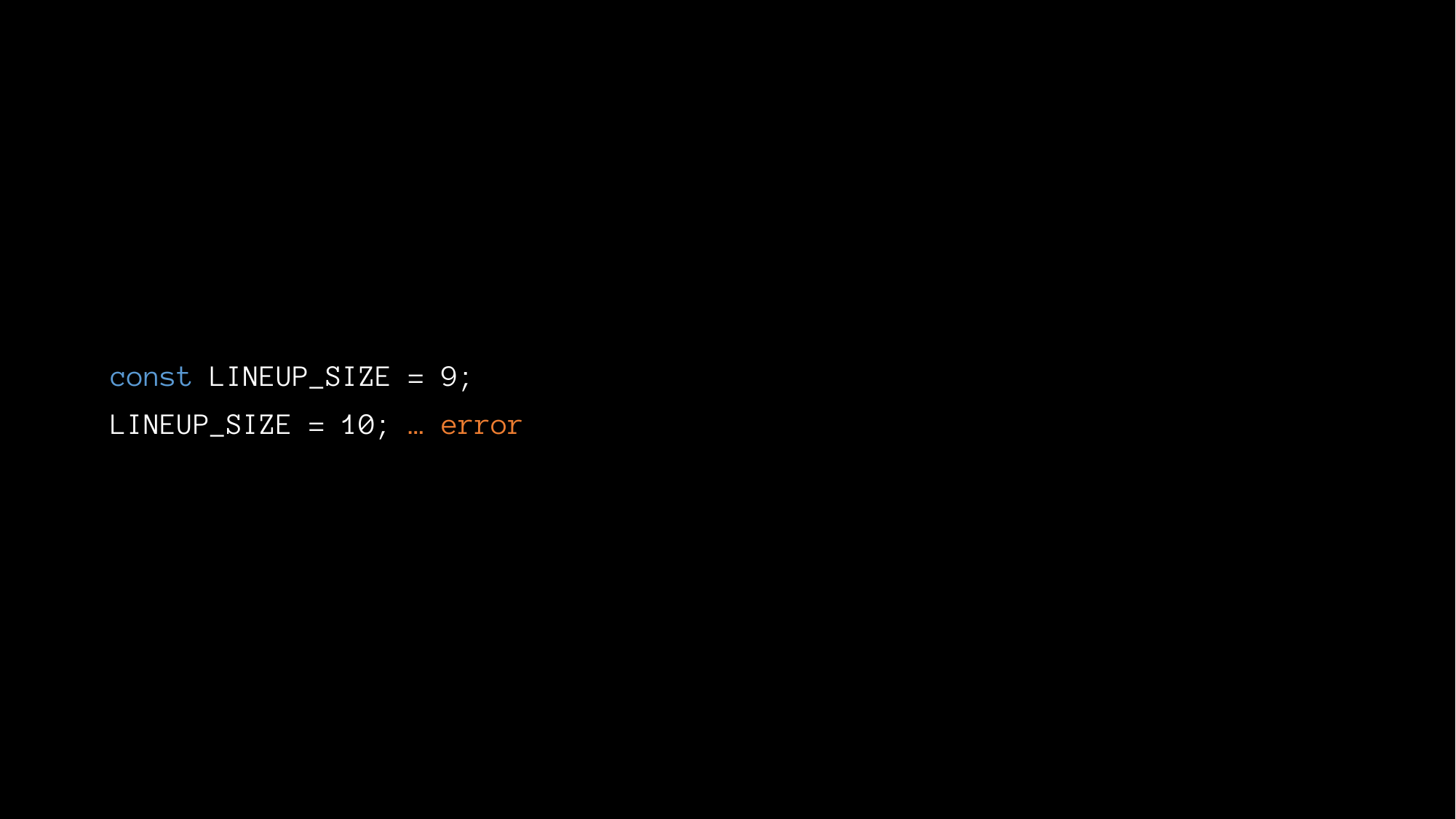

const LINEUP_SIZE = 9;
LINEUP_SIZE = 10; … error